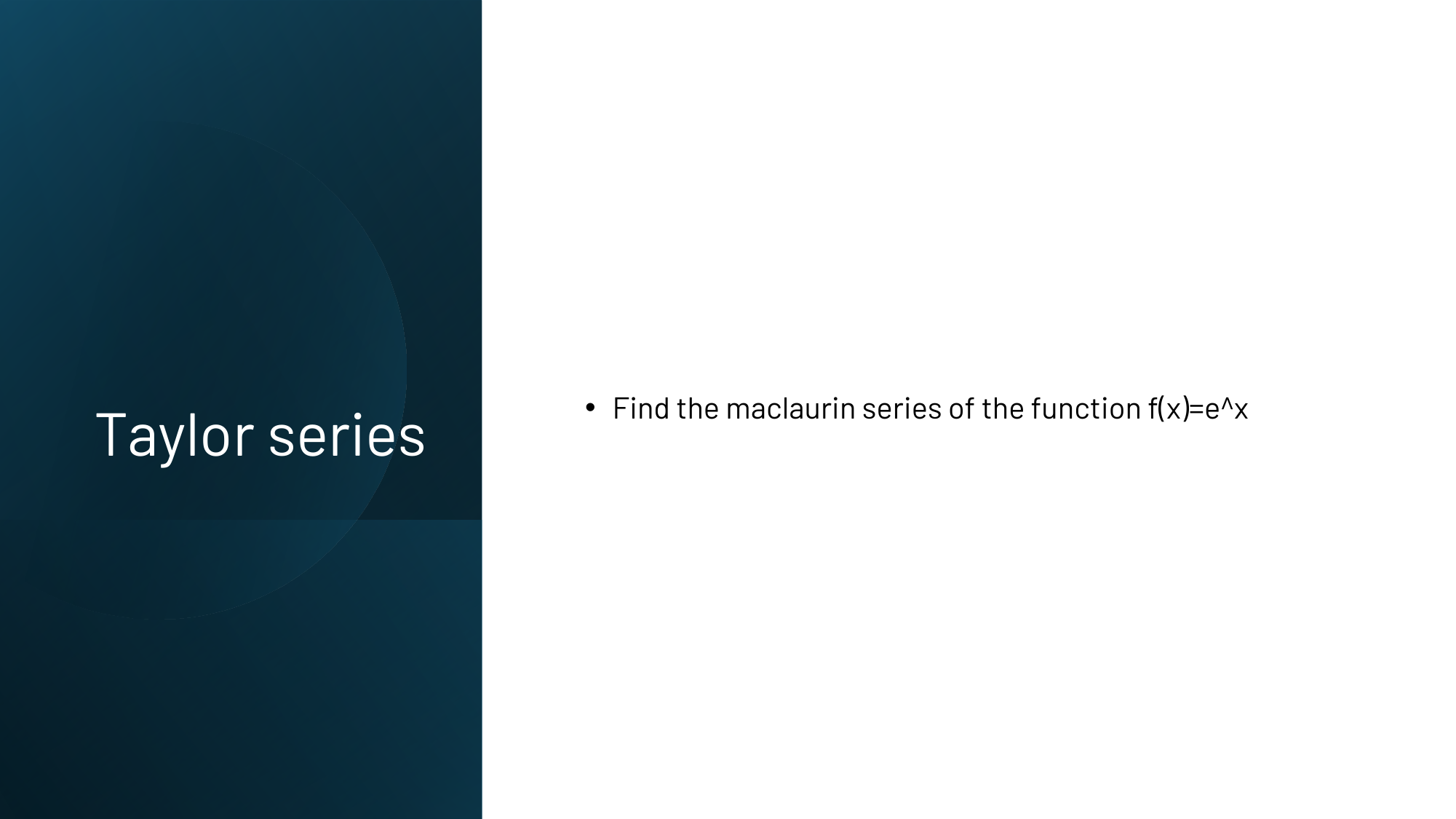

# Taylor series
Find the maclaurin series of the function f(x)=e^x